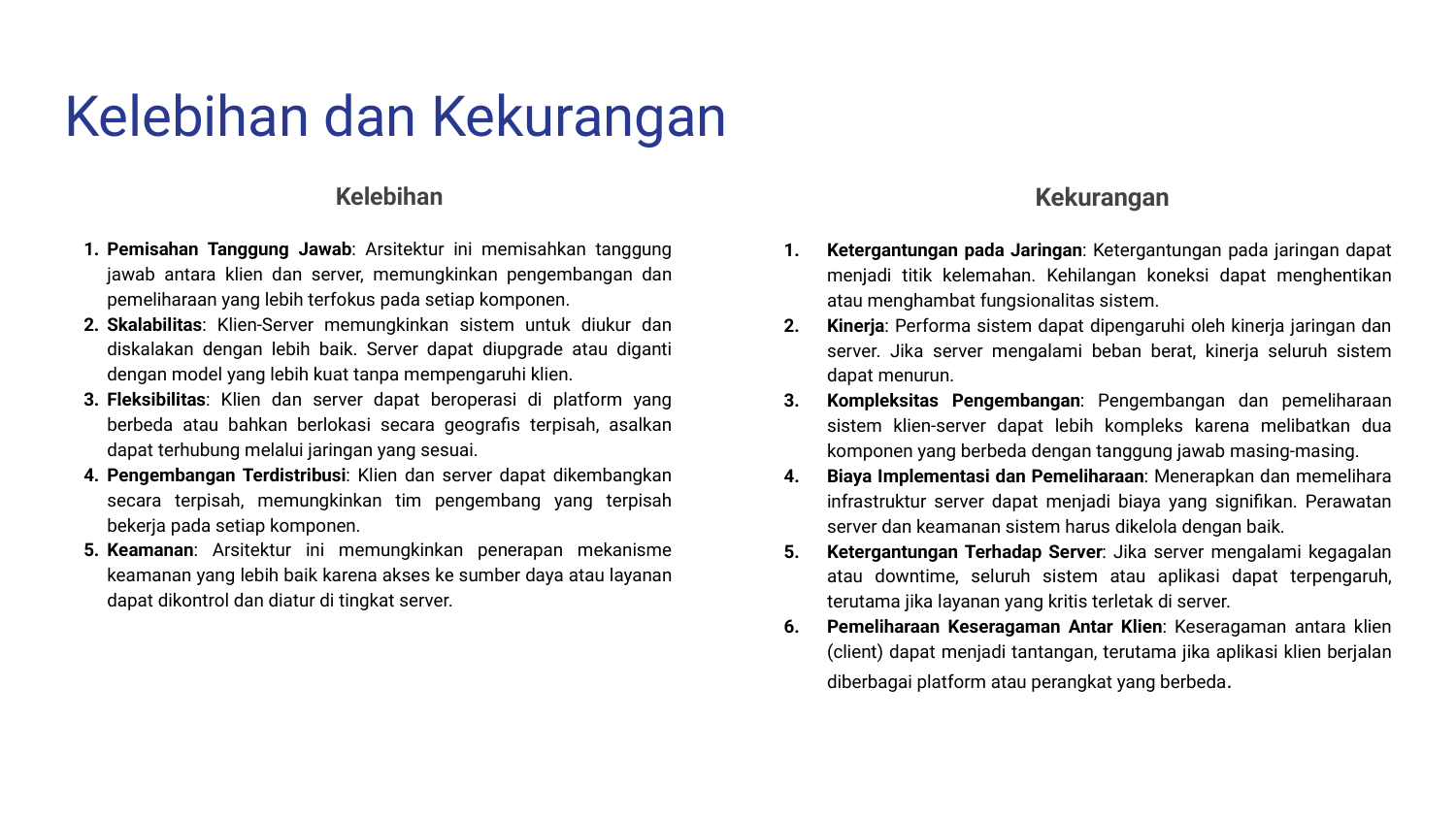

# Kelebihan dan Kekurangan
Kelebihan
Pemisahan Tanggung Jawab: Arsitektur ini memisahkan tanggung jawab antara klien dan server, memungkinkan pengembangan dan pemeliharaan yang lebih terfokus pada setiap komponen.
Skalabilitas: Klien-Server memungkinkan sistem untuk diukur dan diskalakan dengan lebih baik. Server dapat diupgrade atau diganti dengan model yang lebih kuat tanpa mempengaruhi klien.
Fleksibilitas: Klien dan server dapat beroperasi di platform yang berbeda atau bahkan berlokasi secara geografis terpisah, asalkan dapat terhubung melalui jaringan yang sesuai.
Pengembangan Terdistribusi: Klien dan server dapat dikembangkan secara terpisah, memungkinkan tim pengembang yang terpisah bekerja pada setiap komponen.
Keamanan: Arsitektur ini memungkinkan penerapan mekanisme keamanan yang lebih baik karena akses ke sumber daya atau layanan dapat dikontrol dan diatur di tingkat server.
Kekurangan
Ketergantungan pada Jaringan: Ketergantungan pada jaringan dapat menjadi titik kelemahan. Kehilangan koneksi dapat menghentikan atau menghambat fungsionalitas sistem.
Kinerja: Performa sistem dapat dipengaruhi oleh kinerja jaringan dan server. Jika server mengalami beban berat, kinerja seluruh sistem dapat menurun.
Kompleksitas Pengembangan: Pengembangan dan pemeliharaan sistem klien-server dapat lebih kompleks karena melibatkan dua komponen yang berbeda dengan tanggung jawab masing-masing.
Biaya Implementasi dan Pemeliharaan: Menerapkan dan memelihara infrastruktur server dapat menjadi biaya yang signifikan. Perawatan server dan keamanan sistem harus dikelola dengan baik.
Ketergantungan Terhadap Server: Jika server mengalami kegagalan atau downtime, seluruh sistem atau aplikasi dapat terpengaruh, terutama jika layanan yang kritis terletak di server.
Pemeliharaan Keseragaman Antar Klien: Keseragaman antara klien (client) dapat menjadi tantangan, terutama jika aplikasi klien berjalan diberbagai platform atau perangkat yang berbeda.